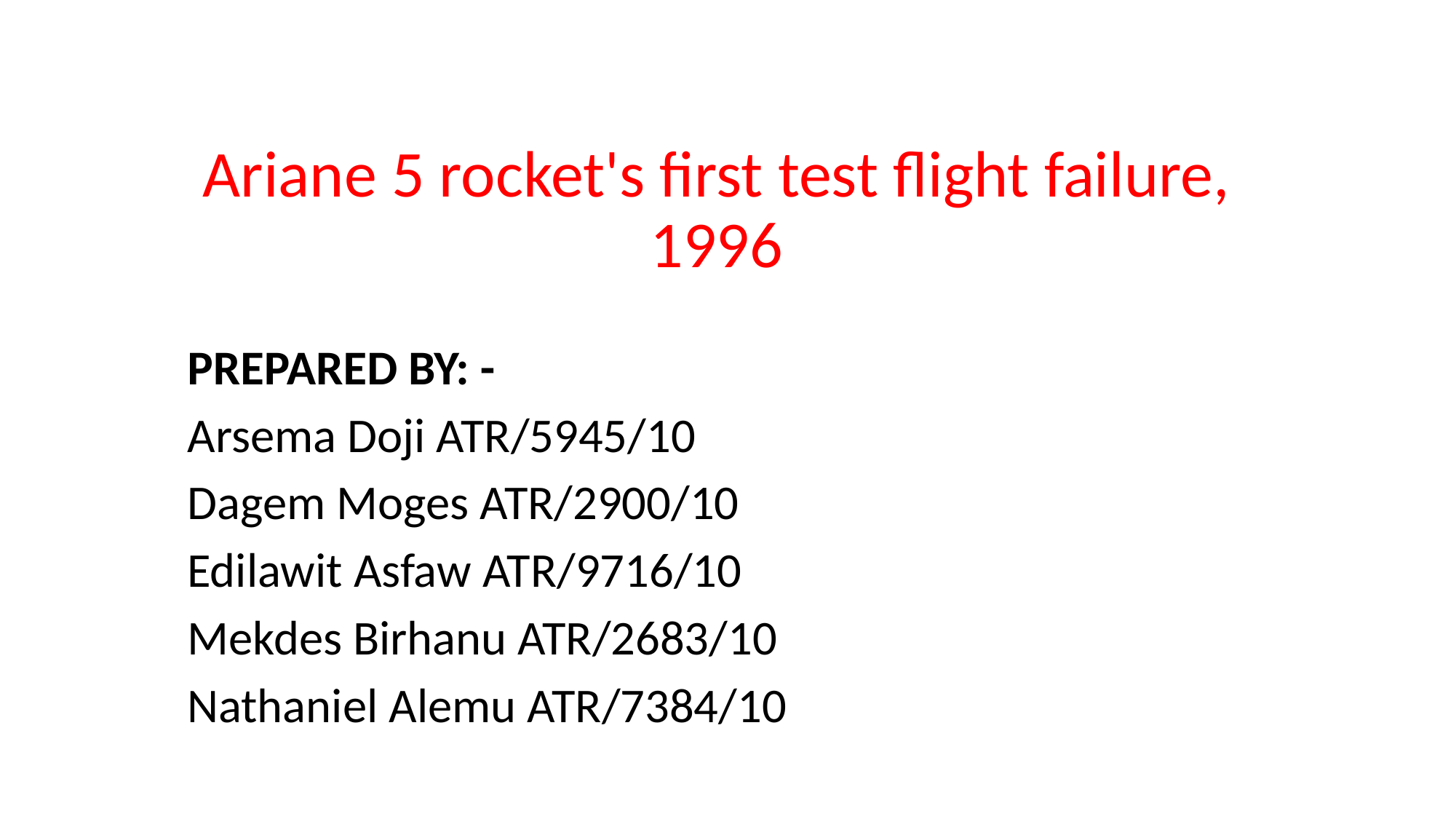

# Ariane 5 rocket's first test flight failure, 1996
PREPARED BY: -
Arsema Doji ATR/5945/10
Dagem Moges ATR/2900/10
Edilawit Asfaw ATR/9716/10
Mekdes Birhanu ATR/2683/10
Nathaniel Alemu ATR/7384/10